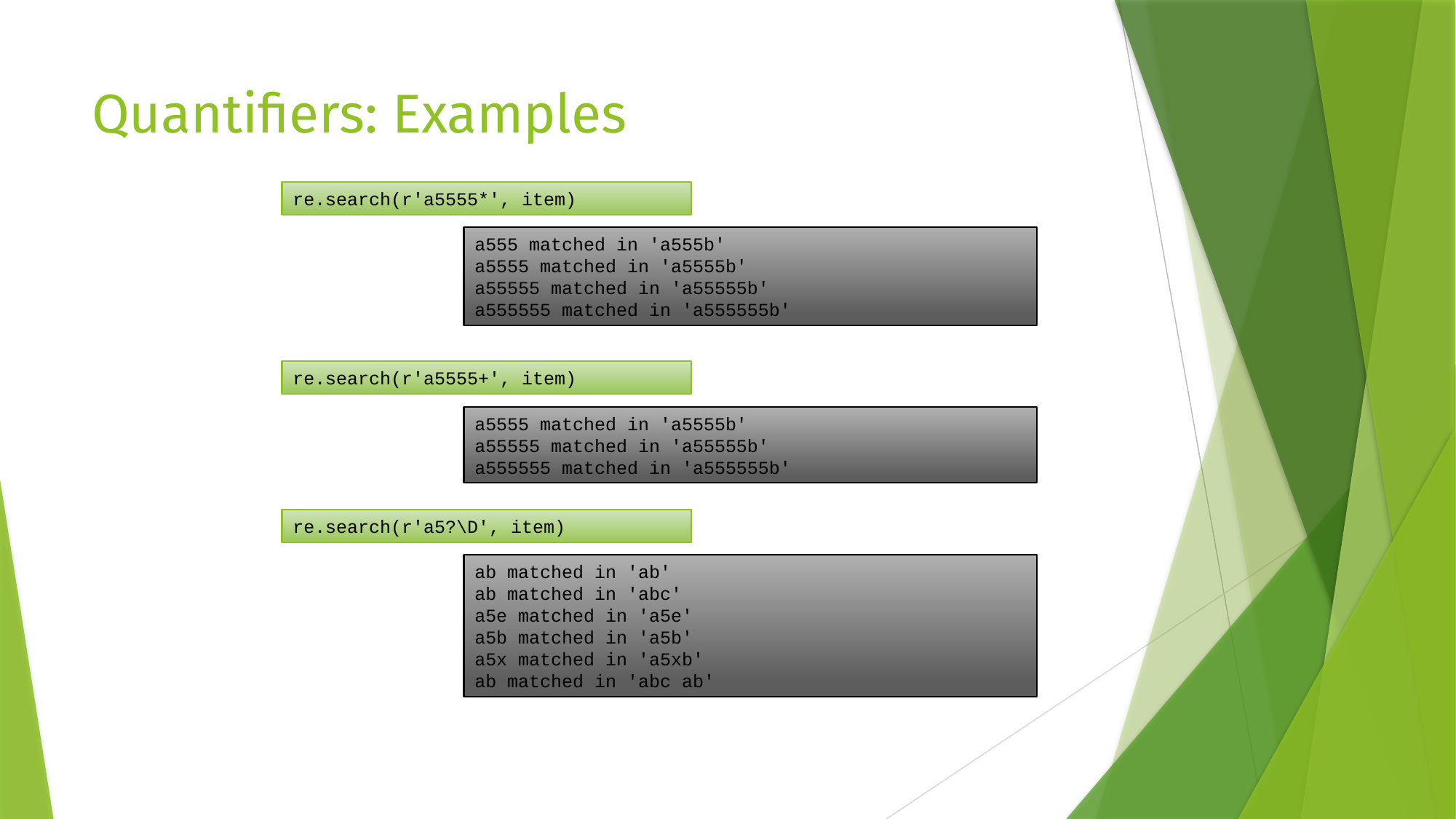

# Quantifiers: Examples
re.search(r'a5555*', item)
a555 matched in 'a555b'
a5555 matched in 'a5555b'
a55555 matched in 'a55555b'
a555555 matched in 'a555555b'
re.search(r'a5555+', item)
a5555 matched in 'a5555b'
a55555 matched in 'a55555b'
a555555 matched in 'a555555b'
re.search(r'a5?\D', item)
ab matched in 'ab'
ab matched in 'abc'
a5e matched in 'a5e'
a5b matched in 'a5b'
a5x matched in 'a5xb'
ab matched in 'abc ab'